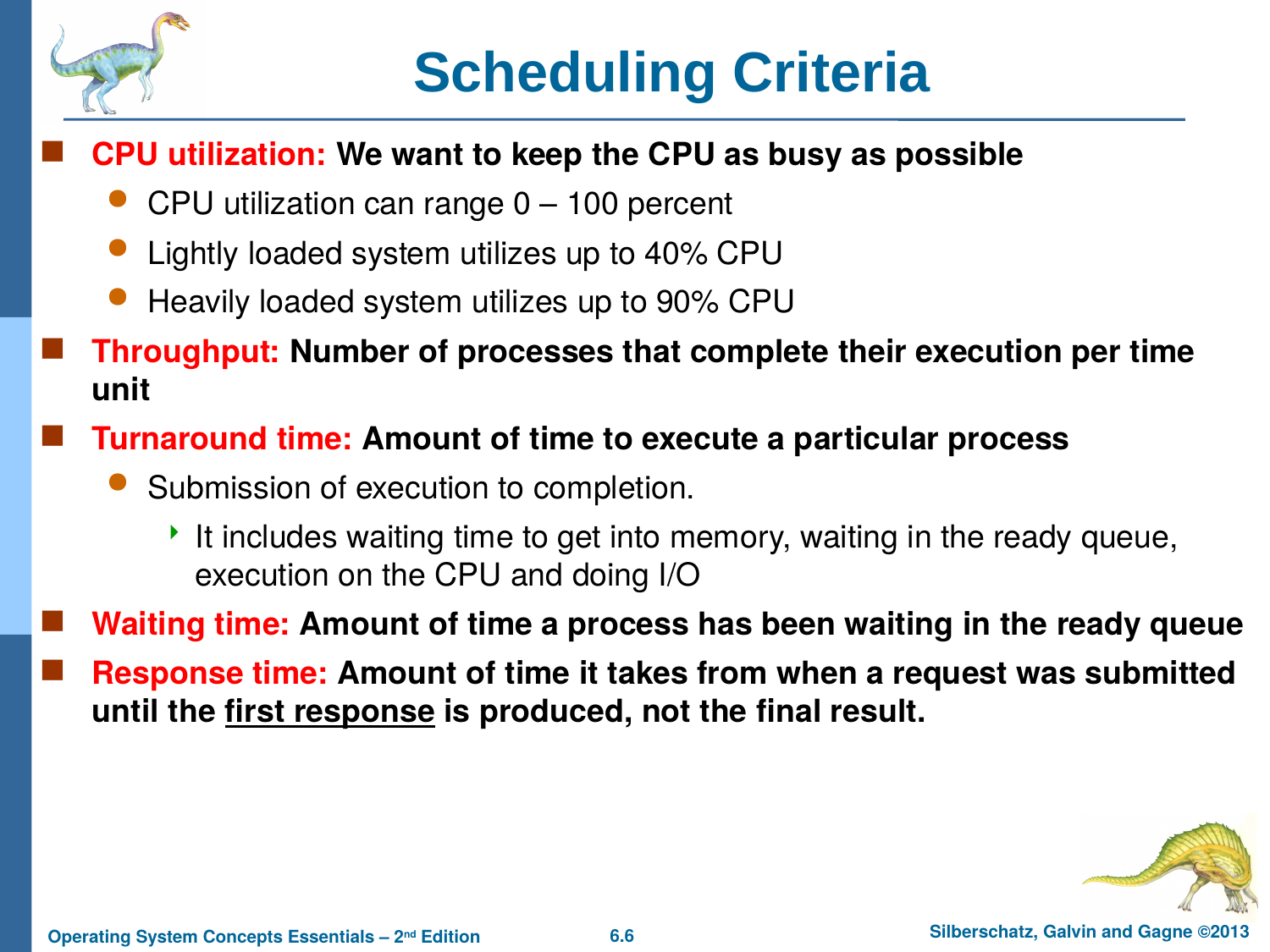

# Scheduling Criteria
CPU utilization: We want to keep the CPU as busy as possible
CPU utilization can range 0 – 100 percent
Lightly loaded system utilizes up to 40% CPU
Heavily loaded system utilizes up to 90% CPU
Throughput: Number of processes that complete their execution per time unit
Turnaround time: Amount of time to execute a particular process
Submission of execution to completion.
It includes waiting time to get into memory, waiting in the ready queue, execution on the CPU and doing I/O
Waiting time: Amount of time a process has been waiting in the ready queue
Response time: Amount of time it takes from when a request was submitted until the first response is produced, not the final result.